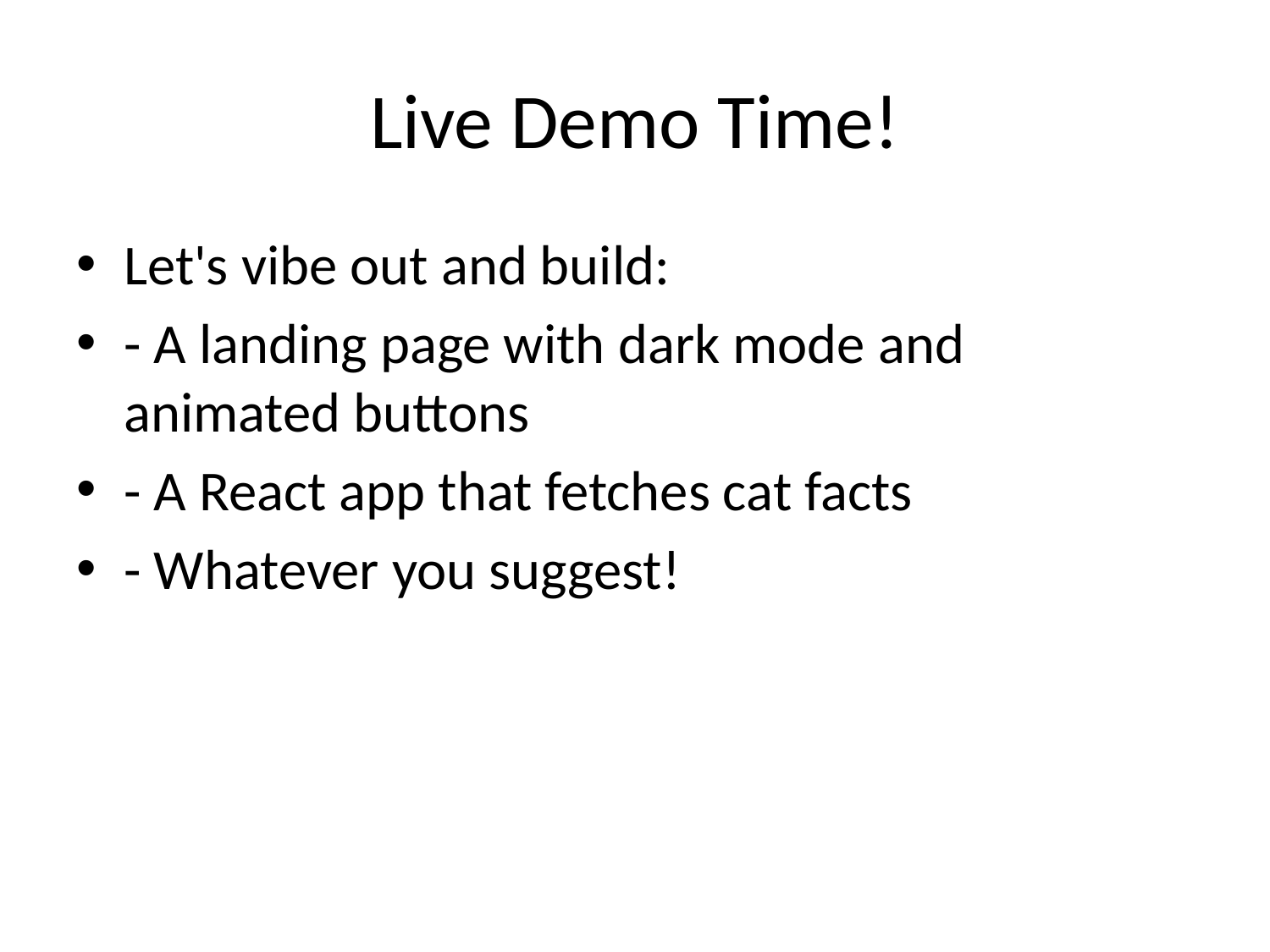

# Live Demo Time!
Let's vibe out and build:
- A landing page with dark mode and animated buttons
- A React app that fetches cat facts
- Whatever you suggest!